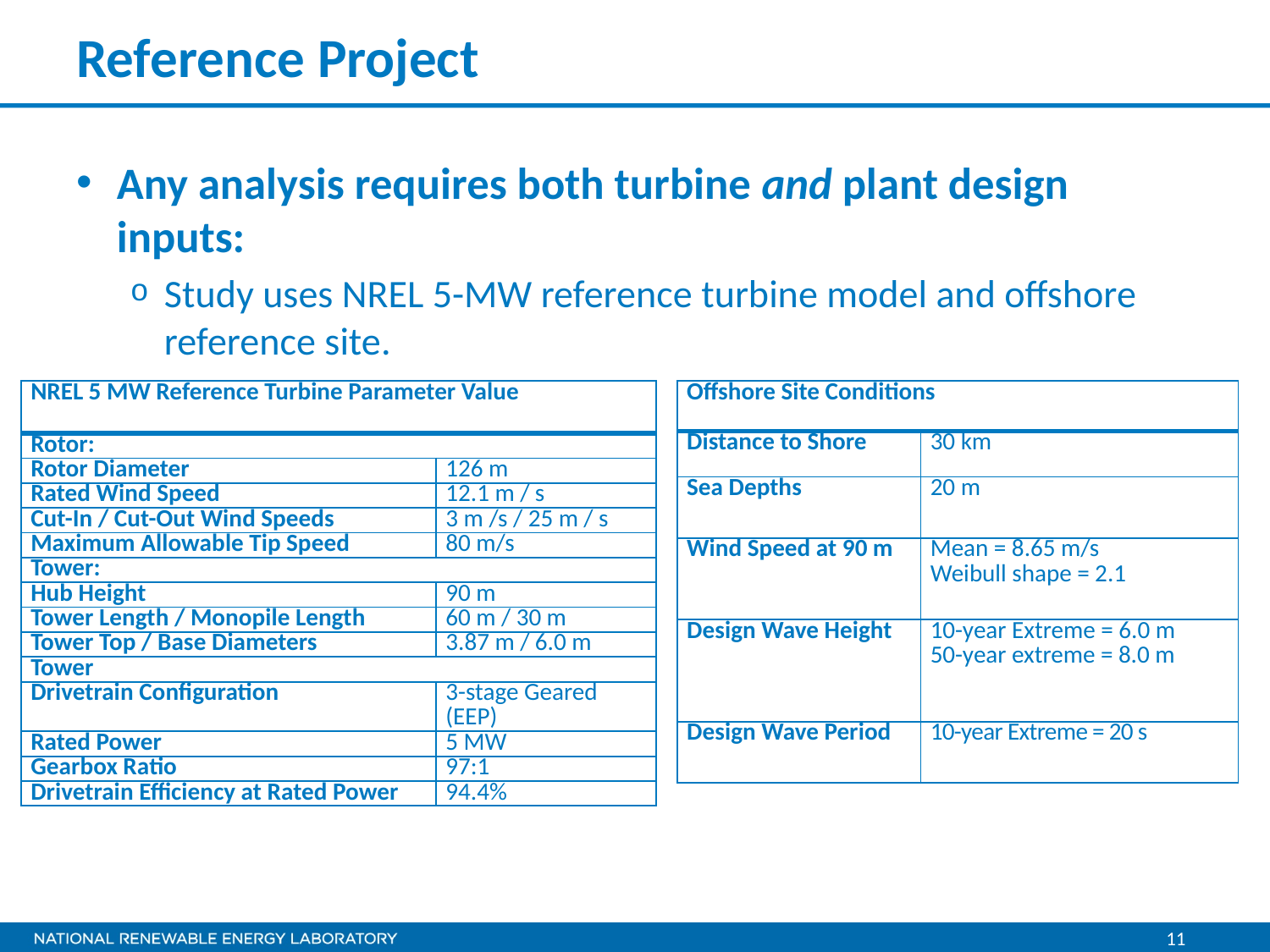

# Reference Project
Any analysis requires both turbine and plant design inputs:
Study uses NREL 5-MW reference turbine model and offshore reference site.
| NREL 5 MW Reference Turbine Parameter Value |  |
| --- | --- |
| Rotor: |  |
| Rotor Diameter | 126 m |
| Rated Wind Speed | 12.1 m / s |
| Cut-In / Cut-Out Wind Speeds | 3 m /s / 25 m / s |
| Maximum Allowable Tip Speed | 80 m/s |
| Tower: |  |
| Hub Height | 90 m |
| Tower Length / Monopile Length | 60 m / 30 m |
| Tower Top / Base Diameters | 3.87 m / 6.0 m |
| Tower |  |
| Drivetrain Configuration | 3-stage Geared (EEP) |
| Rated Power | 5 MW |
| Gearbox Ratio | 97:1 |
| Drivetrain Efficiency at Rated Power | 94.4% |
| Offshore Site Conditions |  |
| --- | --- |
| Distance to Shore | 30 km |
| Sea Depths | 20 m |
| Wind Speed at 90 m | Mean = 8.65 m/s Weibull shape = 2.1 |
| Design Wave Height | 10-year Extreme = 6.0 m 50-year extreme = 8.0 m |
| Design Wave Period | 10-year Extreme = 20 s |